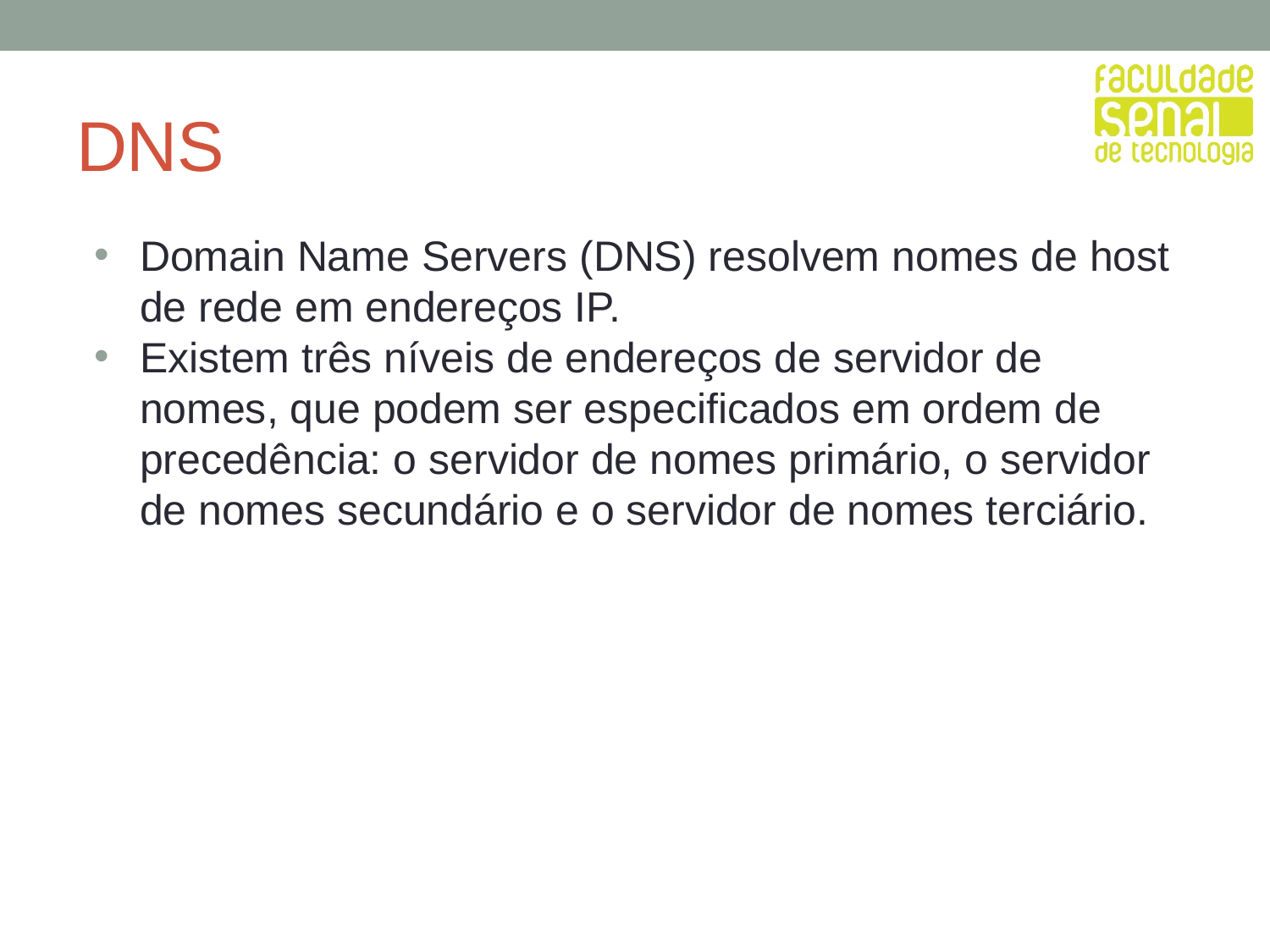

# DNS
Domain Name Servers (DNS) resolvem nomes de host de rede em endereços IP.
Existem três níveis de endereços de servidor de nomes, que podem ser especificados em ordem de precedência: o servidor de nomes primário, o servidor de nomes secundário e o servidor de nomes terciário.